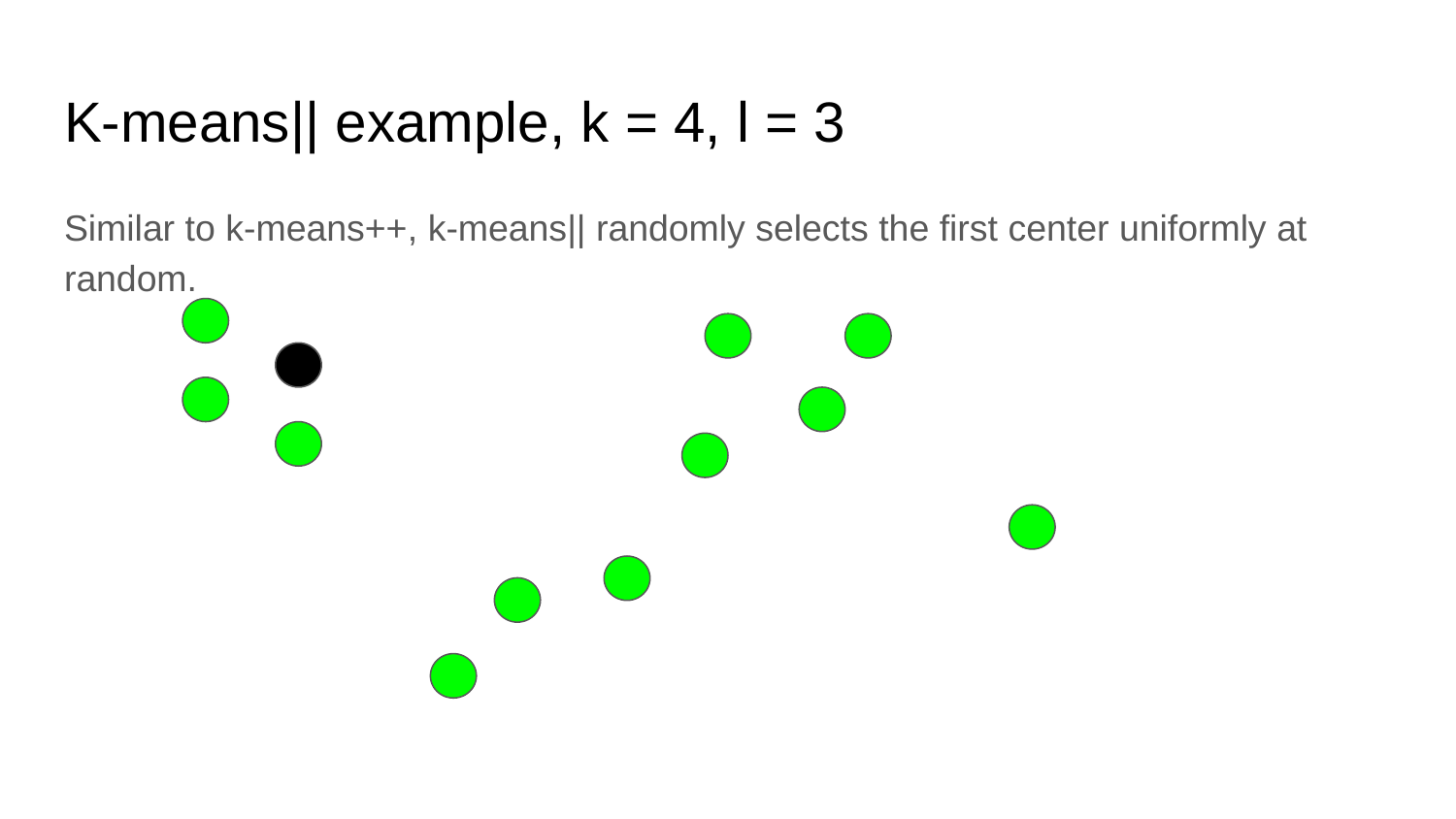

# K-means|| example, k = 4, l = 3

Similar to k-means++, k-means|| randomly selects the first center uniformly at random.